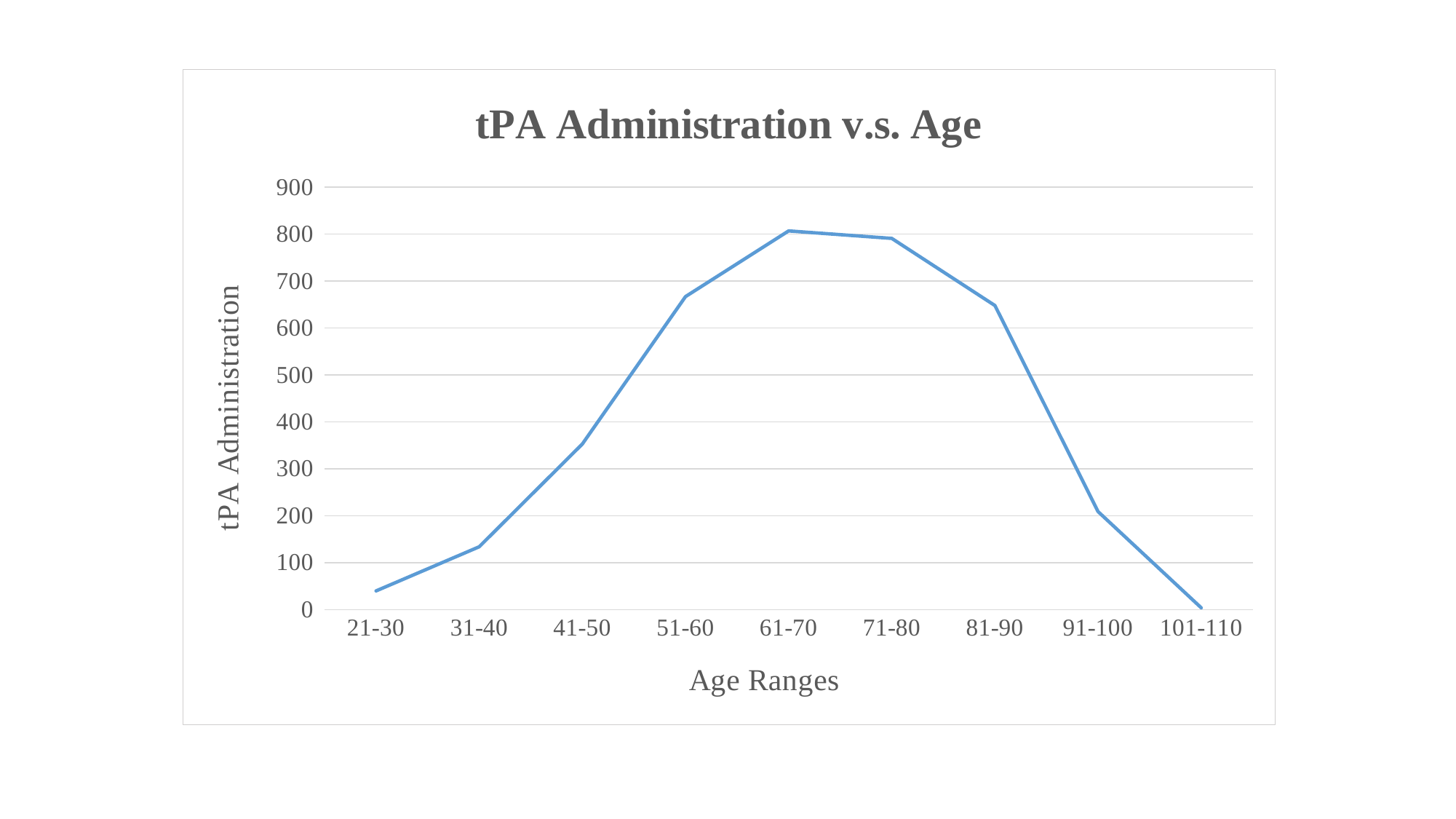

### Chart: tPA Administration v.s. Age

| Category |  |
|---|---|
| 21-30 | 40.0 |
| 31-40 | 134.0 |
| 41-50 | 353.0 |
| 51-60 | 667.0 |
| 61-70 | 807.0 |
| 71-80 | 791.0 |
| 81-90 | 648.0 |
| 91-100 | 209.0 |
| 101-110 | 4.0 |